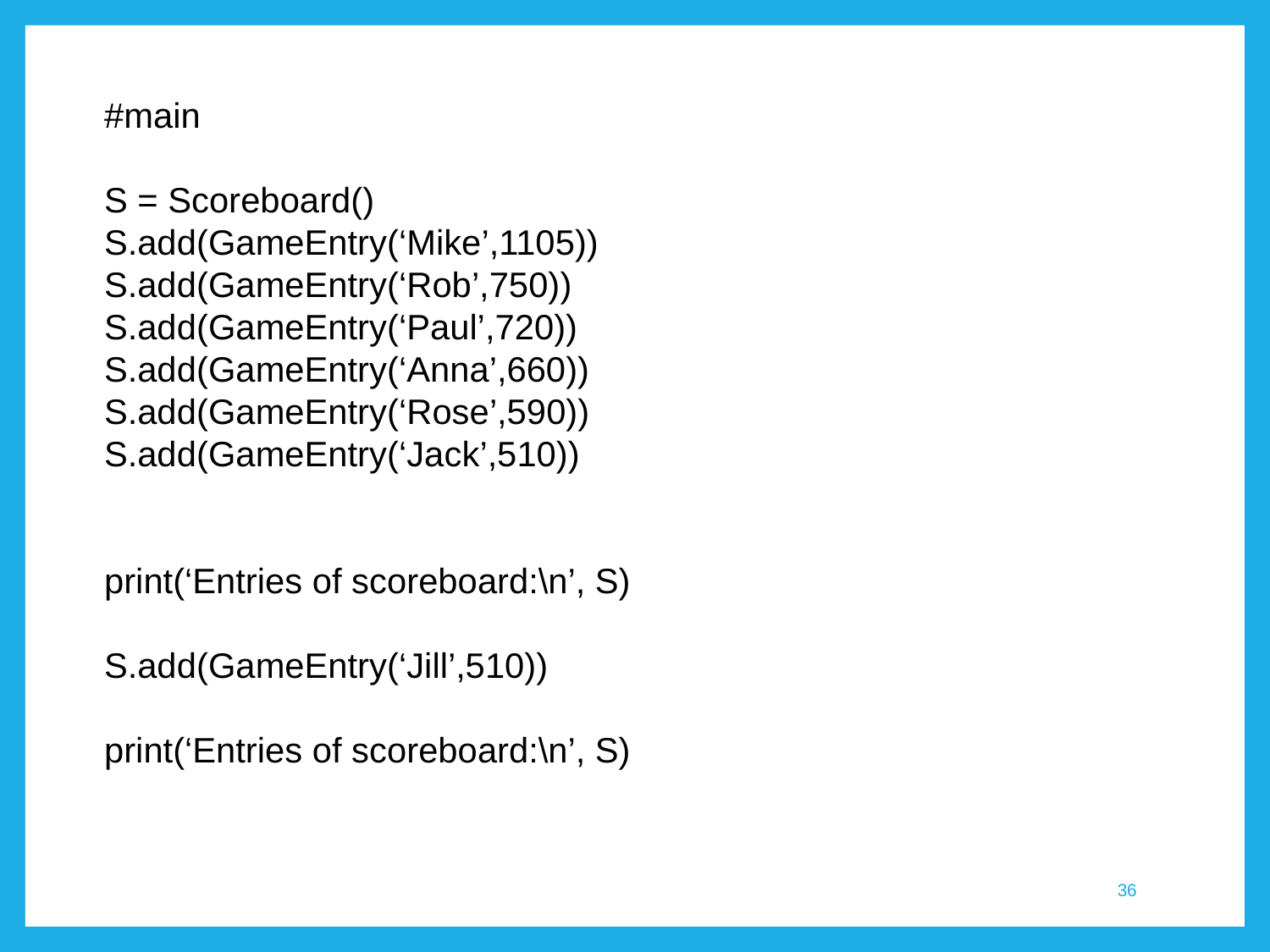

#main

S = Scoreboard()
S.add(GameEntry(‘Mike’,1105))
S.add(GameEntry(‘Rob’,750))
S.add(GameEntry(‘Paul’,720))
S.add(GameEntry(‘Anna’,660))
S.add(GameEntry(‘Rose’,590))
S.add(GameEntry(‘Jack’,510))

print(‘Entries of scoreboard:\n’, S)

S.add(GameEntry(‘Jill’,510))

print(‘Entries of scoreboard:\n’, S)

36